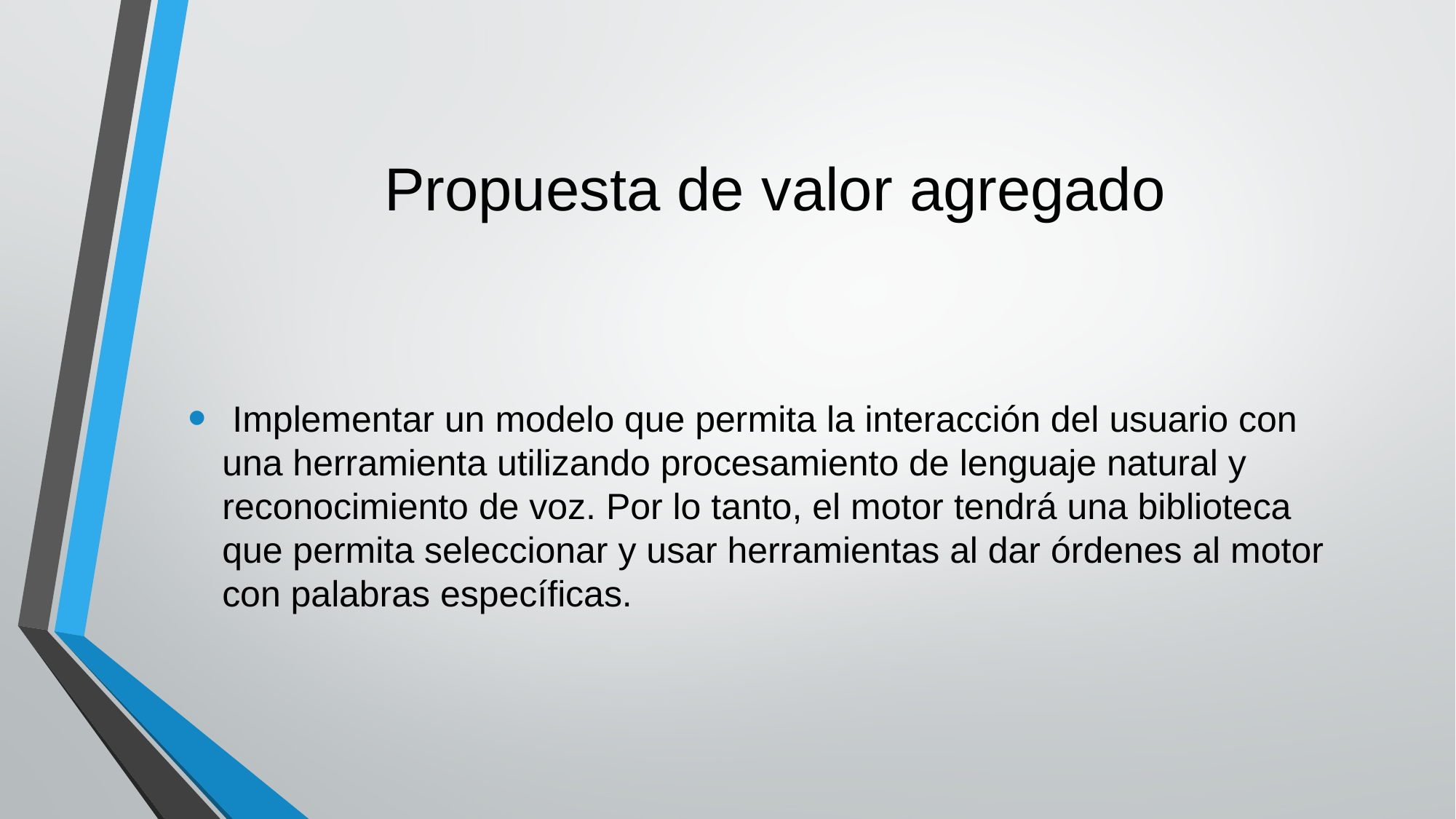

# Propuesta de valor agregado
 Implementar un modelo que permita la interacción del usuario con una herramienta utilizando procesamiento de lenguaje natural y reconocimiento de voz. Por lo tanto, el motor tendrá una biblioteca que permita seleccionar y usar herramientas al dar órdenes al motor con palabras específicas.